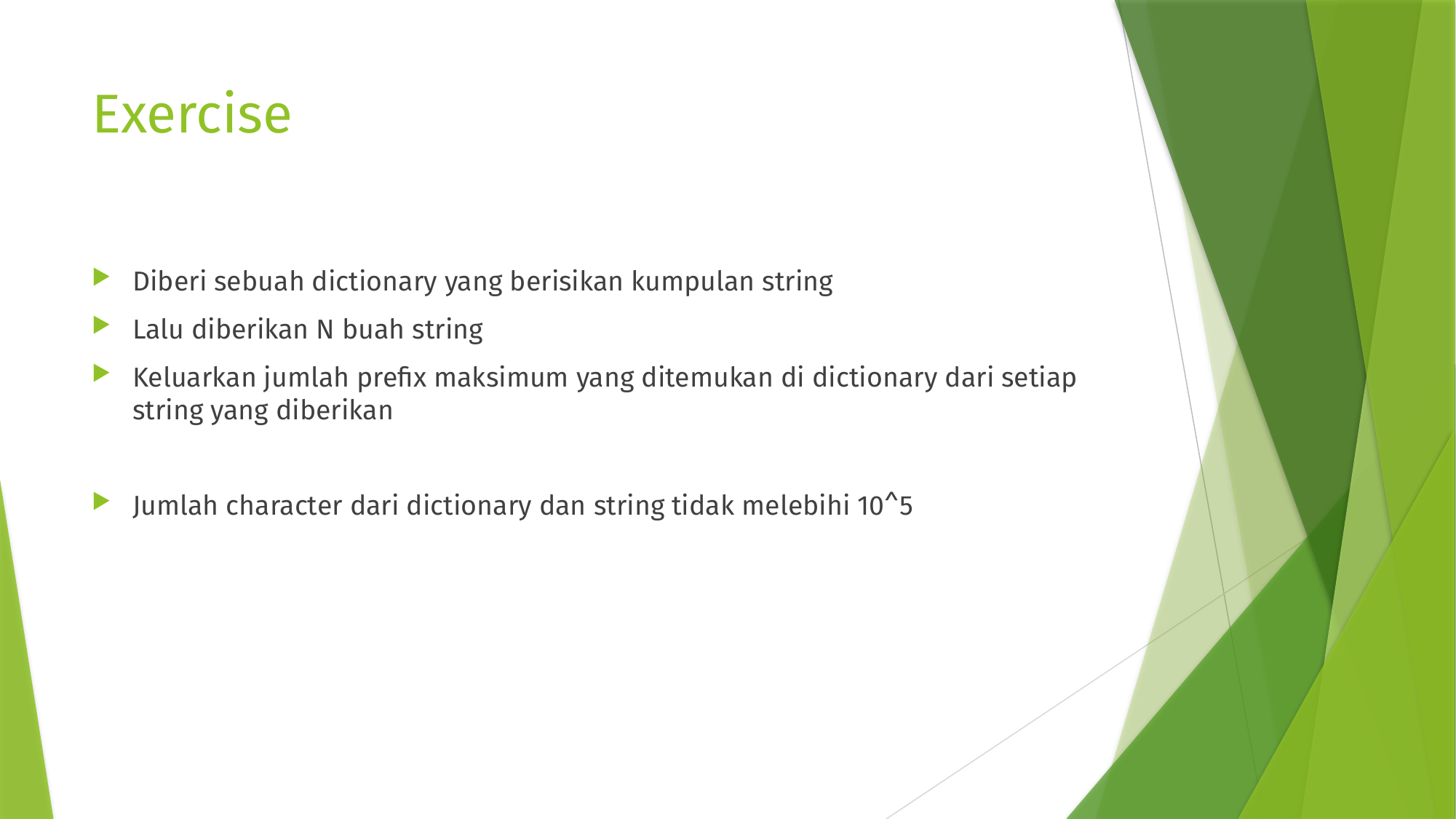

# Exercise
Diberi sebuah dictionary yang berisikan kumpulan string
Lalu diberikan N buah string
Keluarkan jumlah prefix maksimum yang ditemukan di dictionary dari setiap string yang diberikan

Jumlah character dari dictionary dan string tidak melebihi 10^5